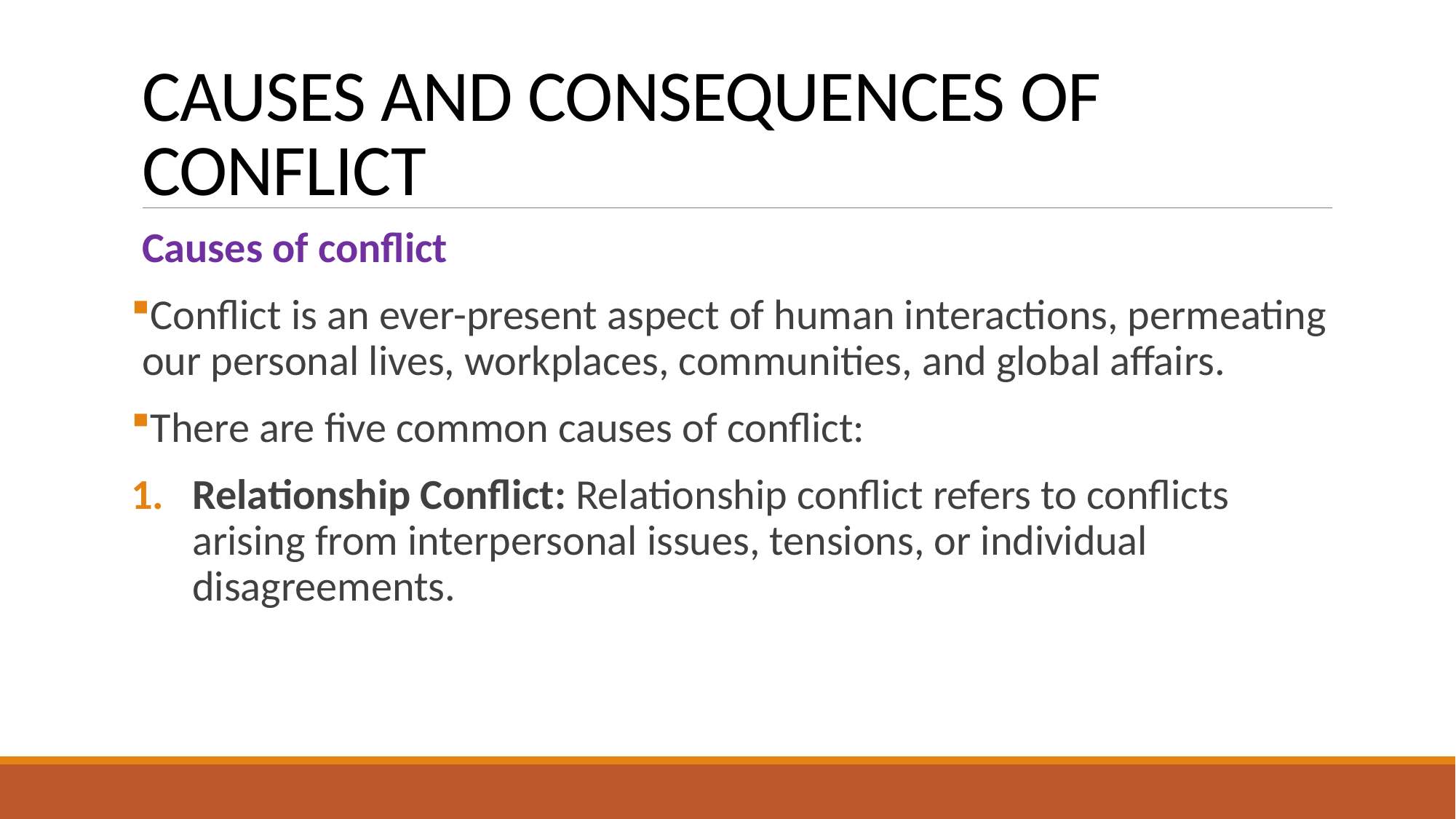

# CAUSES AND CONSEQUENCES OF CONFLICT
Causes of conflict
Conflict is an ever-present aspect of human interactions, permeating our personal lives, workplaces, communities, and global affairs.
There are five common causes of conflict:
Relationship Conflict: Relationship conflict refers to conflicts arising from interpersonal issues, tensions, or individual disagreements.